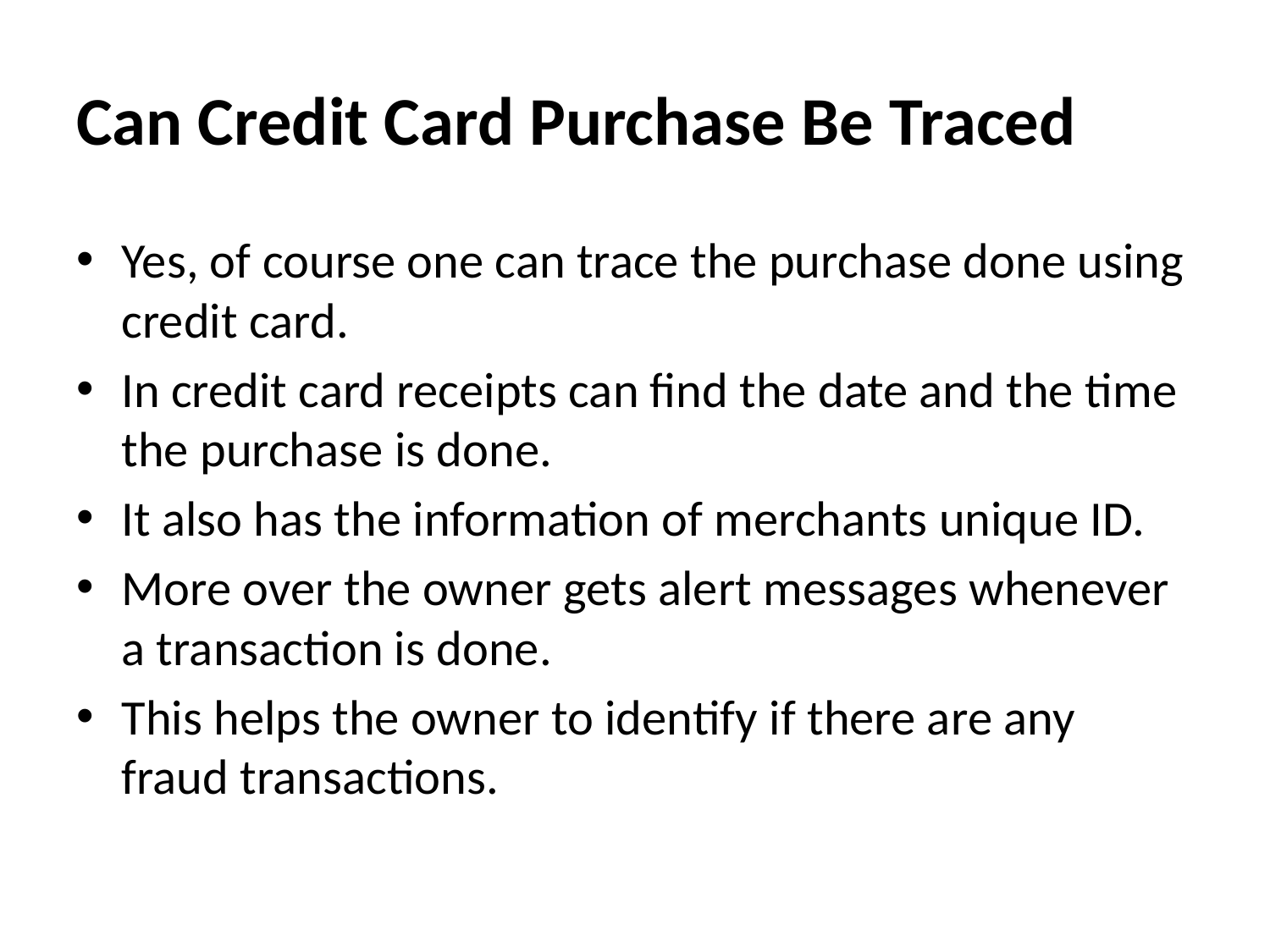

# Can Credit Card Purchase Be Traced
Yes, of course one can trace the purchase done using credit card.
In credit card receipts can find the date and the time the purchase is done.
It also has the information of merchants unique ID.
More over the owner gets alert messages whenever a transaction is done.
This helps the owner to identify if there are any fraud transactions.